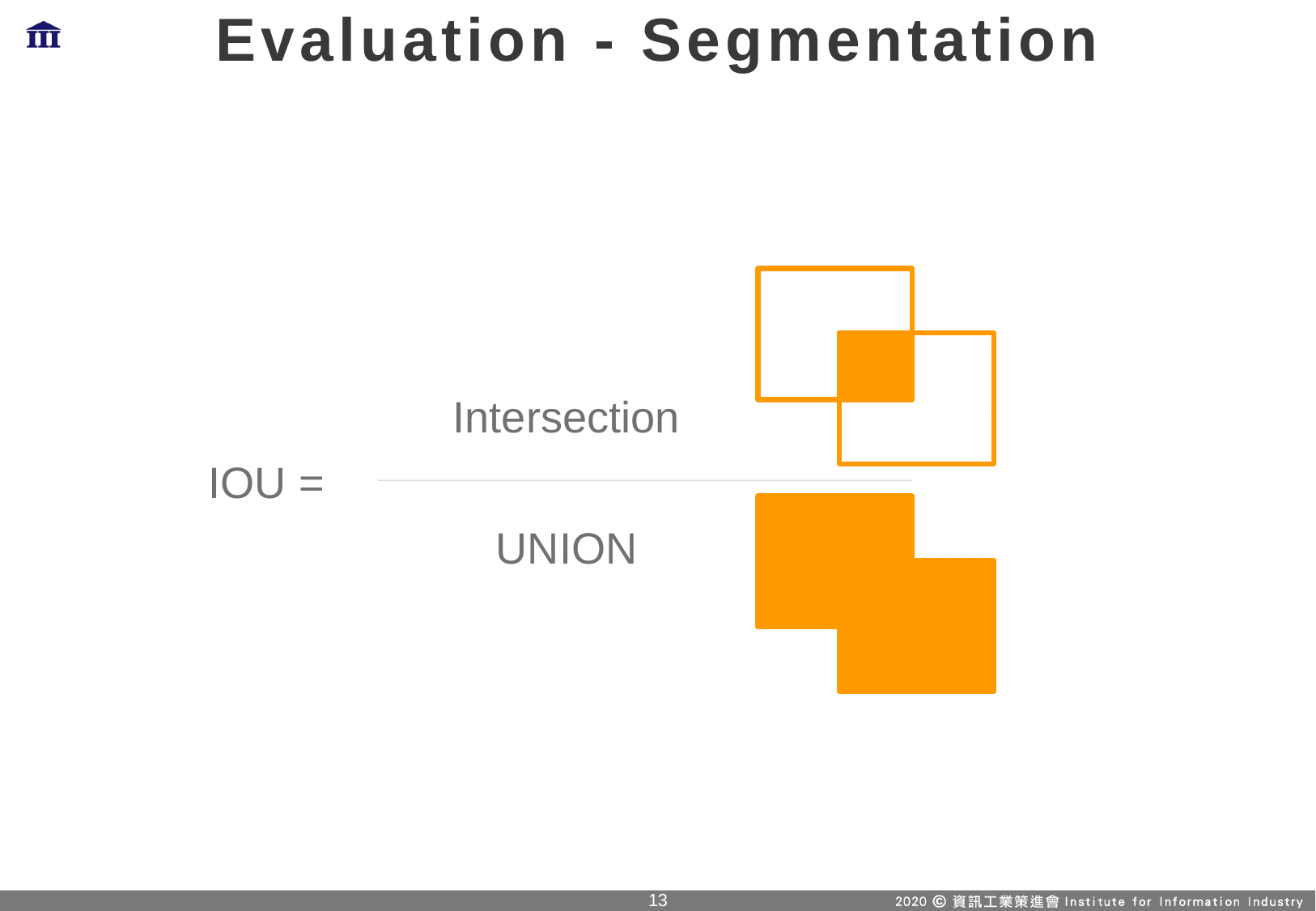

# Evaluation - Segmentation

Intersection
IOU =
UNION

13